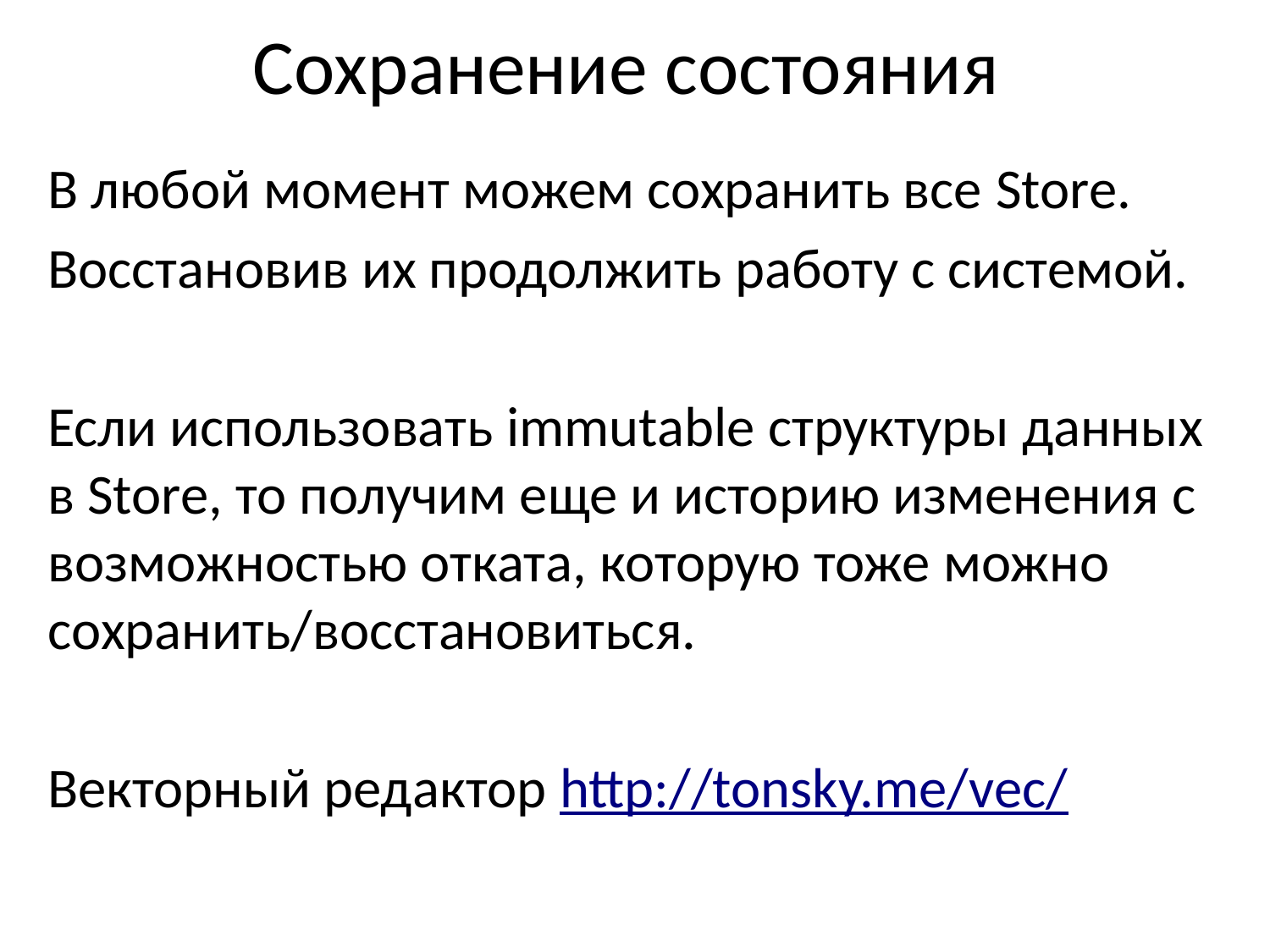

# Сохранение состояния
В любой момент можем сохранить все Store.
Восстановив их продолжить работу с системой.

Если использовать immutable структуры данных в Store, то получим еще и историю изменения с возможностью отката, которую тоже можно сохранить/восстановиться.

Векторный редактор http://tonsky.me/vec/